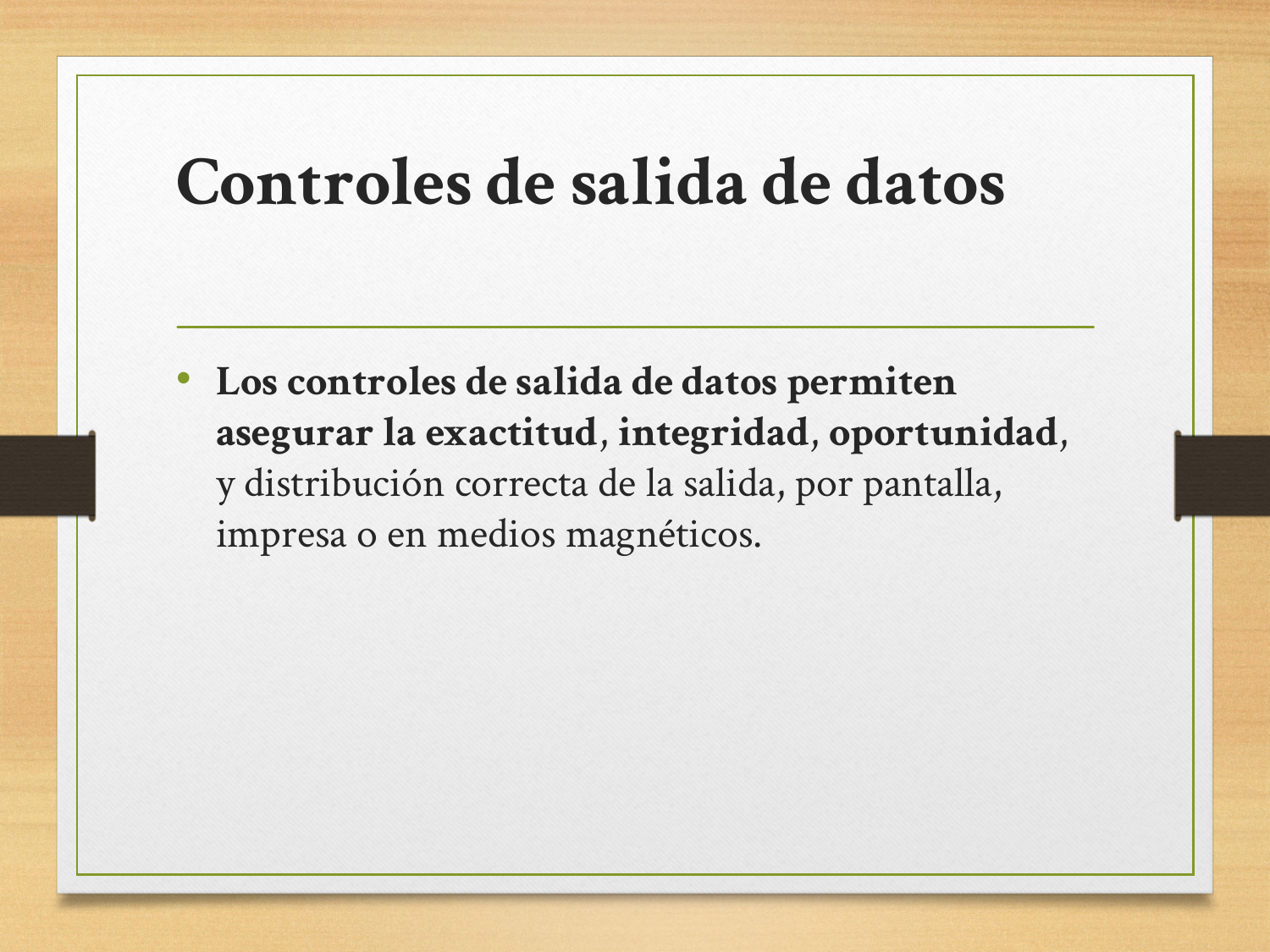

# Controles de salida de datos
Los controles de salida de datos permiten asegurar la exactitud, integridad, oportunidad, y distribución correcta de la salida, por pantalla,  impresa o en medios magnéticos.